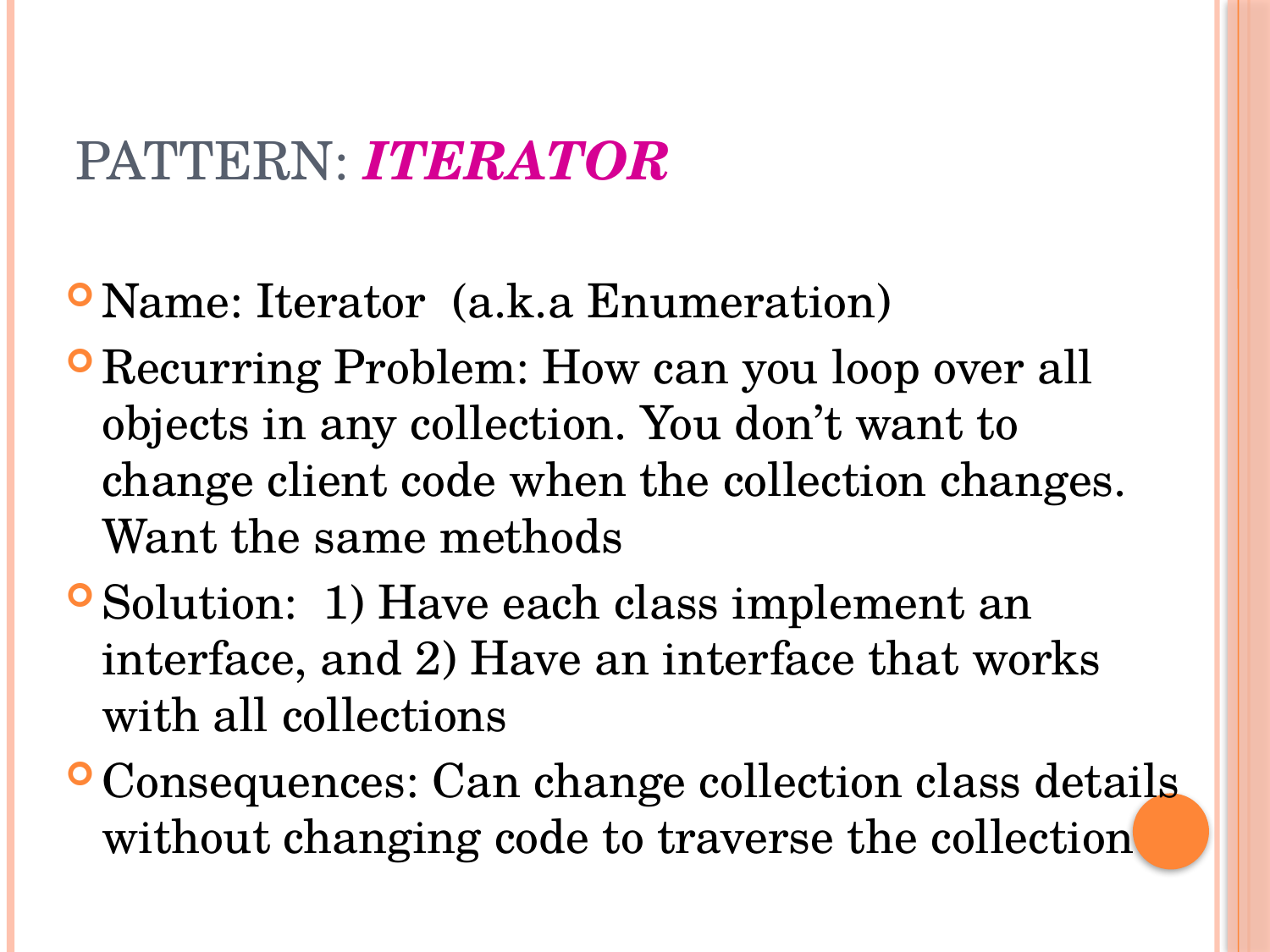

# Pattern: Iterator
Name: Iterator  (a.k.a Enumeration)
Recurring Problem: How can you loop over all objects in any collection. You don’t want to change client code when the collection changes. Want the same methods
Solution:  1) Have each class implement an interface, and 2) Have an interface that works with all collections
Consequences: Can change collection class details without changing code to traverse the collection